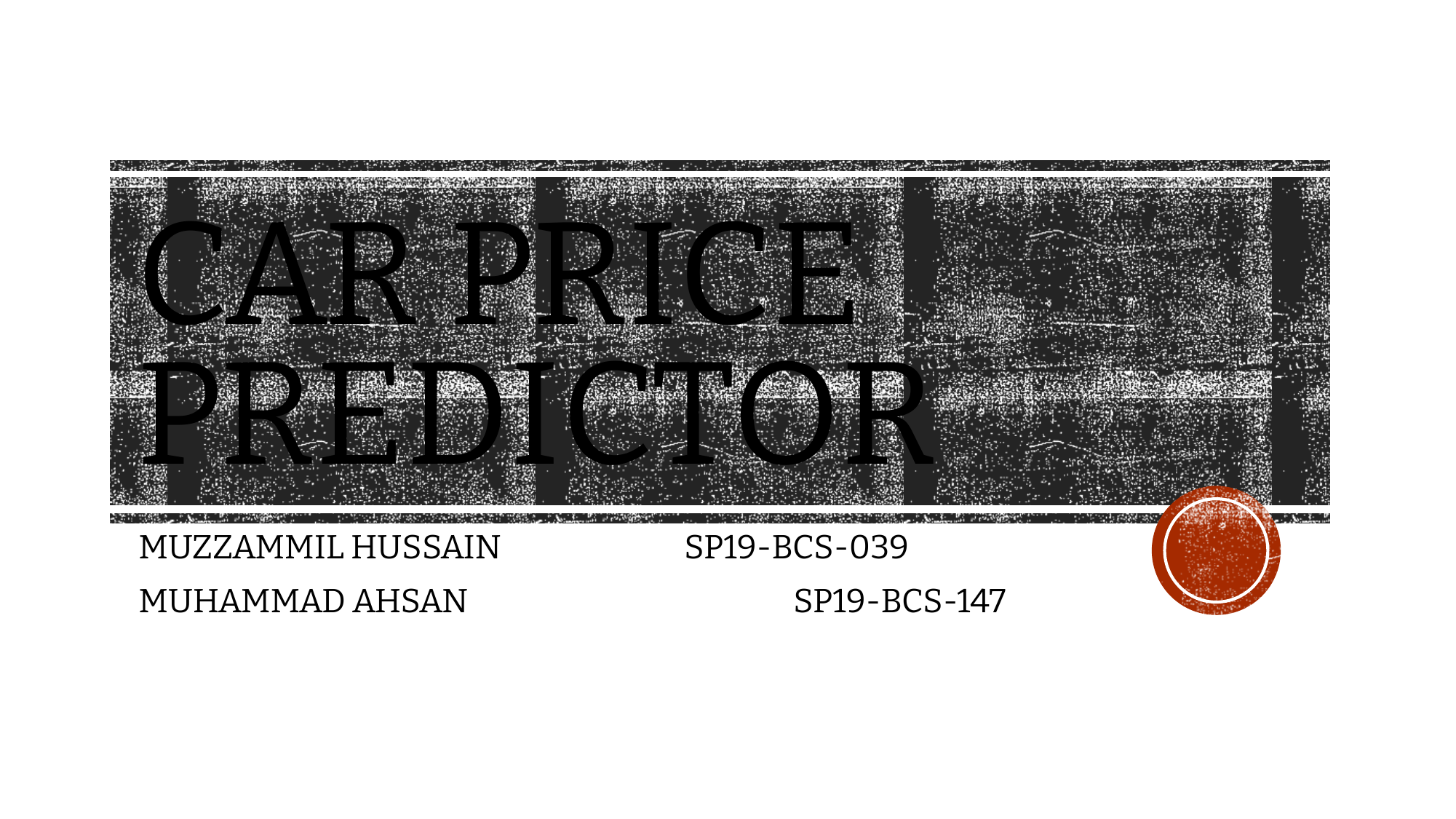

# Car price predictoR
MUZZAMMIL HUSSAIN		SP19-BCS-039
MUHAMMAD AHSAN			SP19-BCS-147